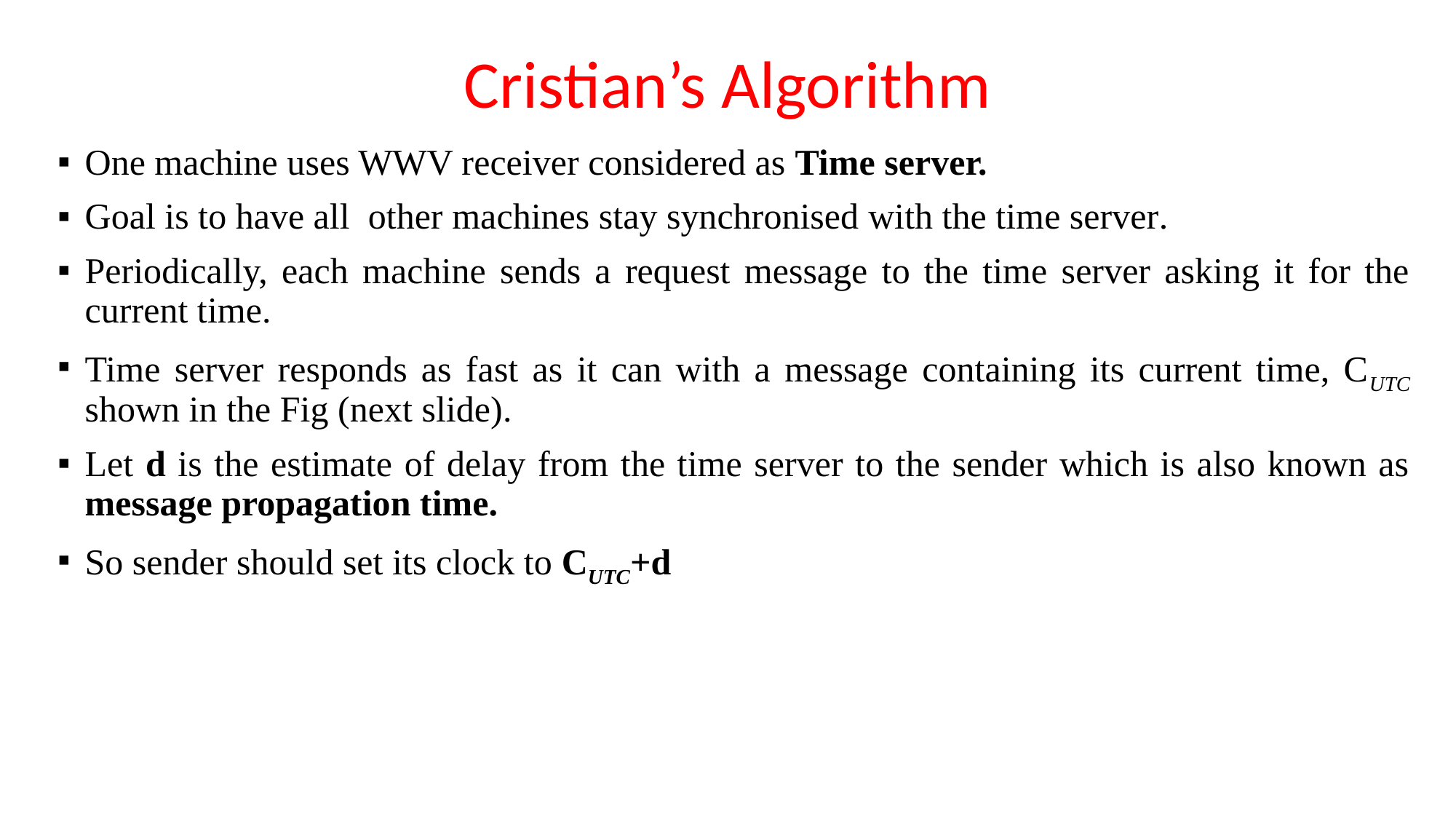

# Cristian’s Algorithm
One machine uses WWV receiver considered as Time server.
Goal is to have all  other machines stay synchronised with the time server.
Periodically, each machine sends a request message to the time server asking it for the current time.
Time server responds as fast as it can with a message containing its current time, CUTC shown in the Fig (next slide).
Let d is the estimate of delay from the time server to the sender which is also known as message propagation time.
So sender should set its clock to CUTC+d